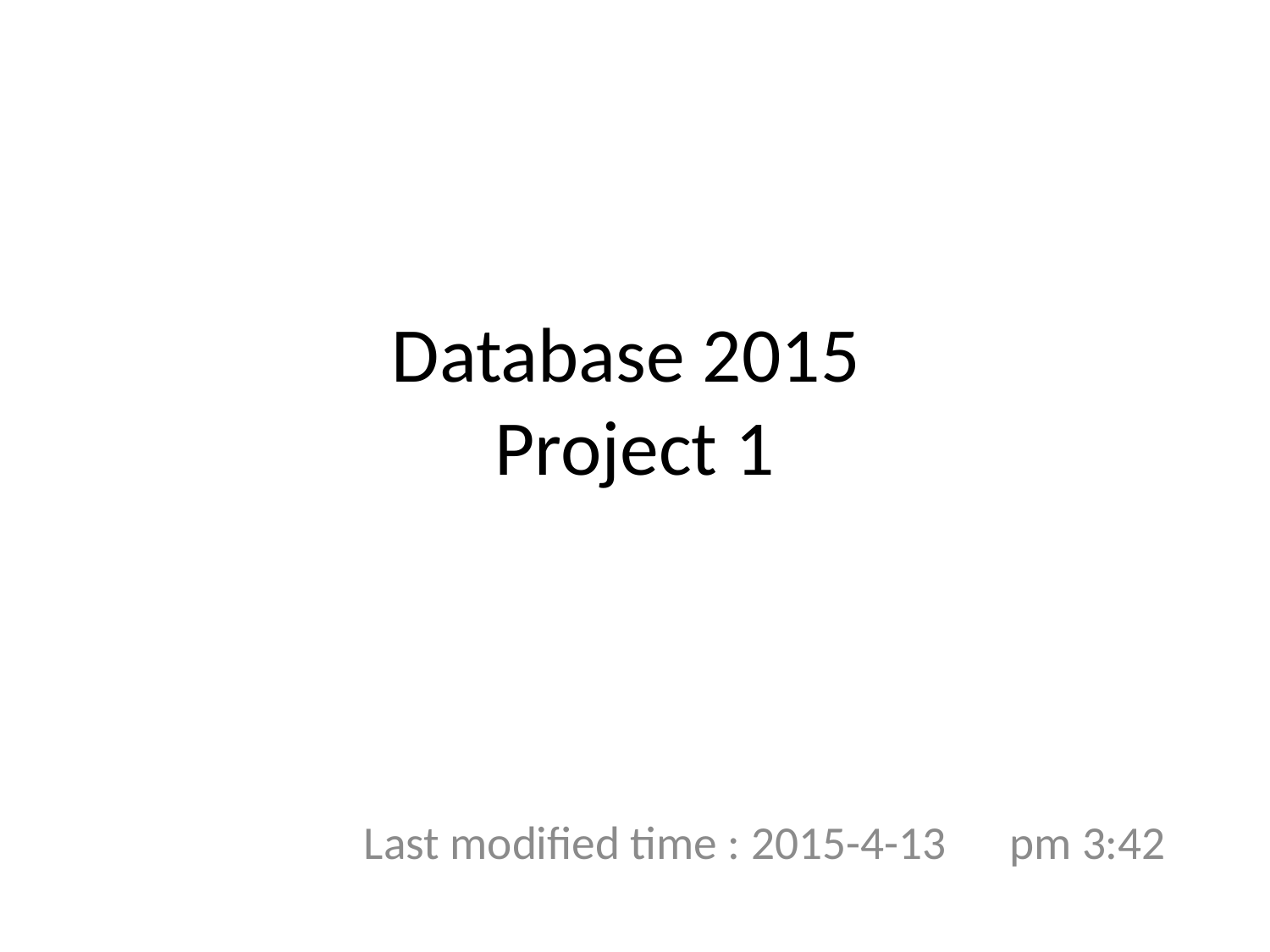

# Database 2015 Project 1
Last modified time : 2015-4-13      pm 3:42